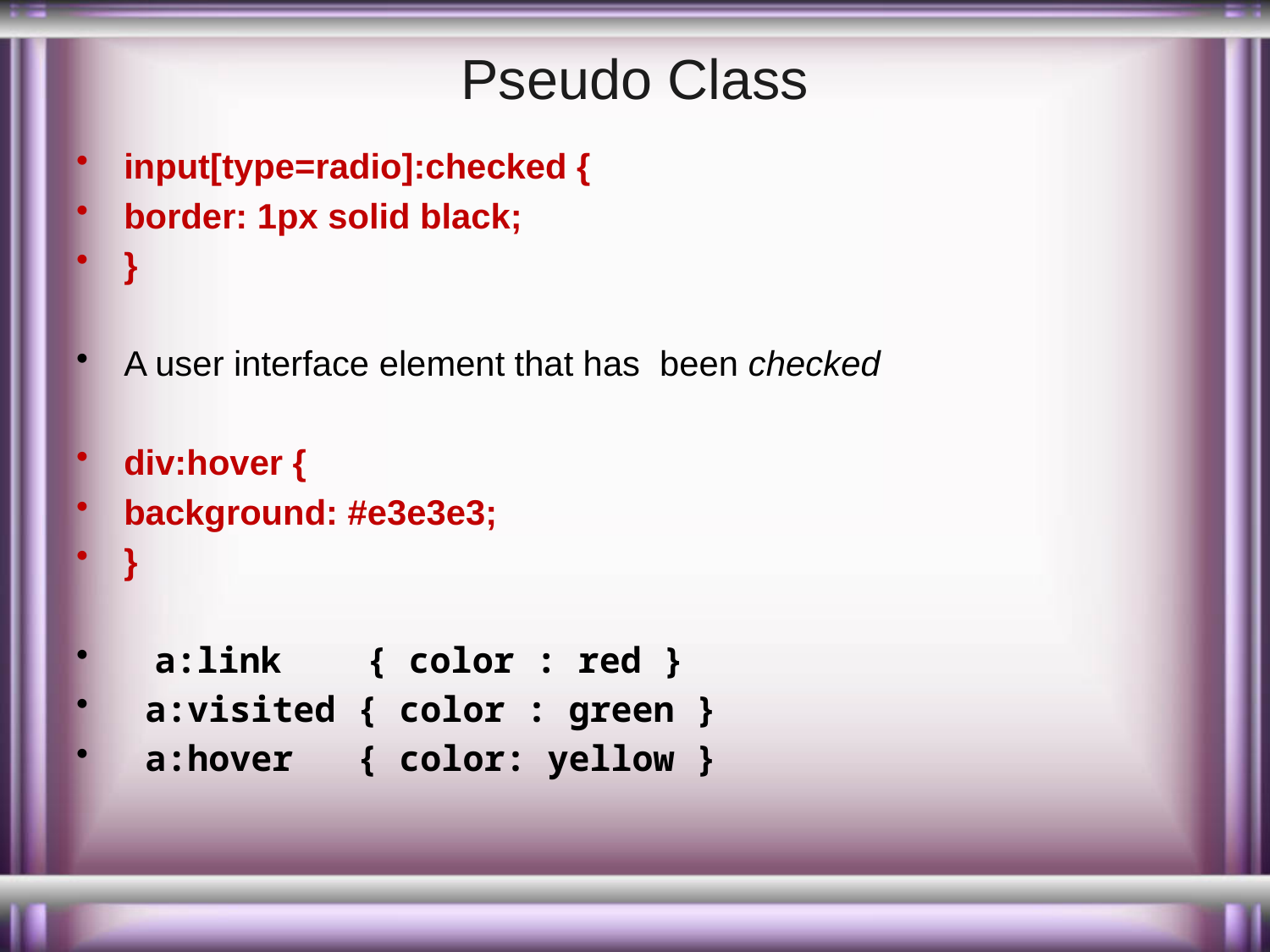

# Pseudo Class
input[type=radio]:checked {
border: 1px solid black;
}

A user interface element that has  been checked

div:hover {
background: #e3e3e3;
}

  a:link    { color : red }
 a:visited { color : green }
 a:hover   { color: yellow }